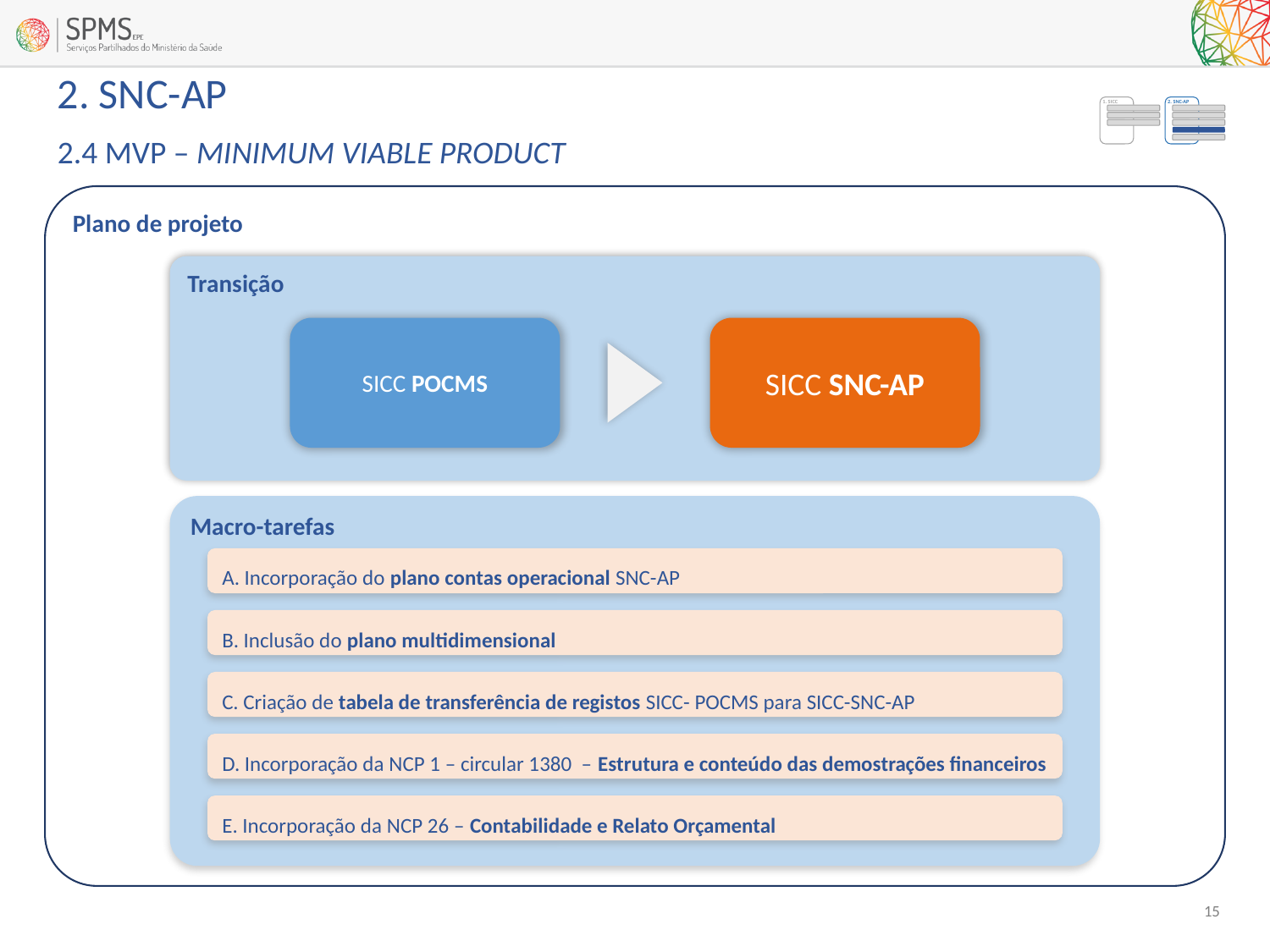

3. MVP – Implementação SICC-SNC-AP
2. SNC-AP
1. SICC
2. SNC-AP

2.4 MVP – MINIMUM VIABLE PRODUCT
Plano de projeto
Transição
SICC POCMS
SICC SNC-AP

Macro-tarefas
A. Incorporação do plano contas operacional SNC-AP
B. Inclusão do plano multidimensional
C. Criação de tabela de transferência de registos SICC- POCMS para SICC-SNC-AP
D. Incorporação da NCP 1 – circular 1380  – Estrutura e conteúdo das demostrações financeiros
E. Incorporação da NCP 26 – Contabilidade e Relato Orçamental
15